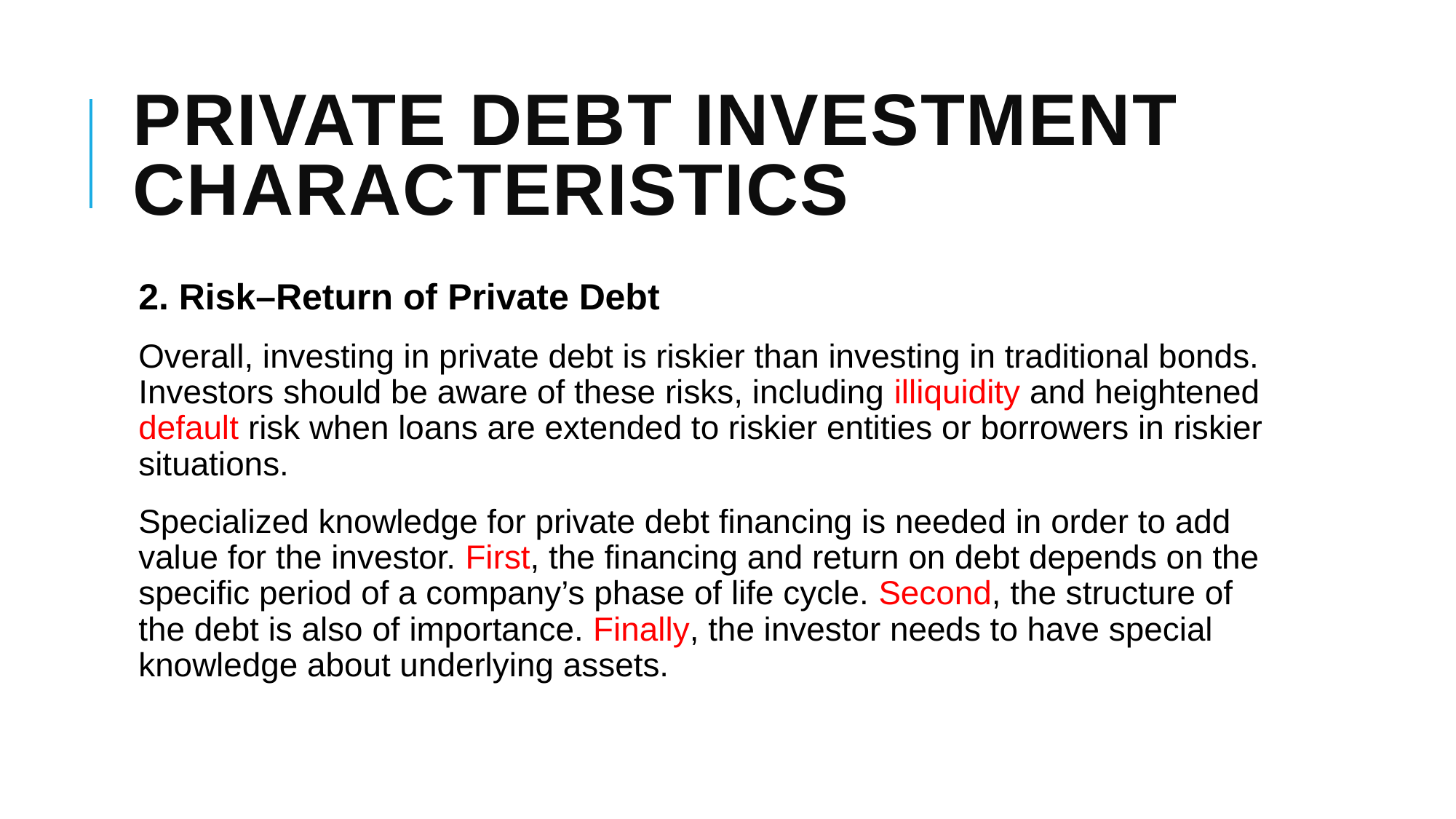

# PRIVATE DEBT INVESTMENT CHARACTERISTICS
2. Risk–Return of Private Debt
Overall, investing in private debt is riskier than investing in traditional bonds. Investors should be aware of these risks, including illiquidity and heightened default risk when loans are extended to riskier entities or borrowers in riskier situations.
Specialized knowledge for private debt financing is needed in order to add value for the investor. First, the financing and return on debt depends on the specific period of a company’s phase of life cycle. Second, the structure of the debt is also of importance. Finally, the investor needs to have special knowledge about underlying assets.